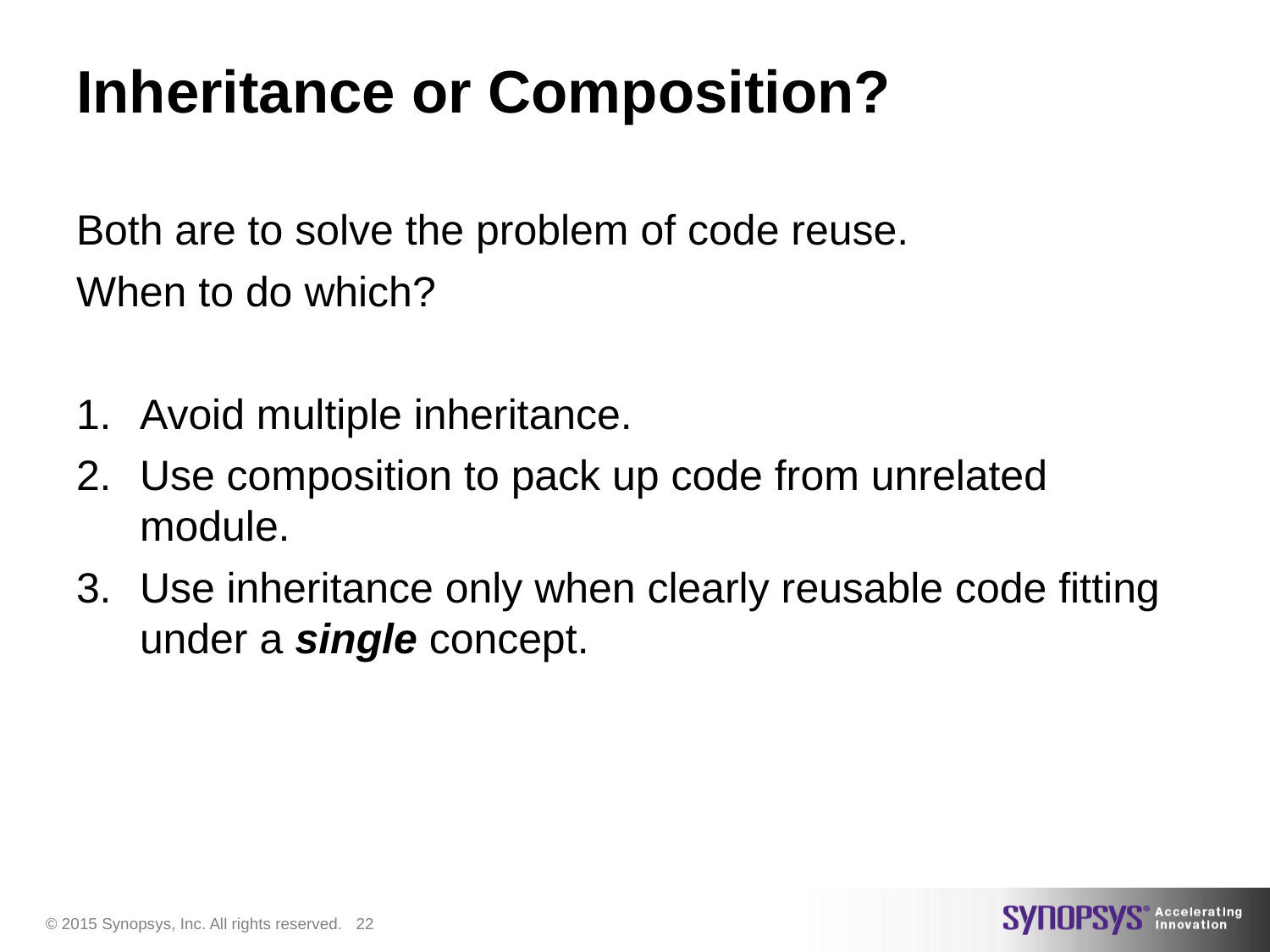

# Inheritance or Composition?
Both are to solve the problem of code reuse.
When to do which?

Avoid multiple inheritance.
Use composition to pack up code from unrelated module.
Use inheritance only when clearly reusable code fitting under a single concept.